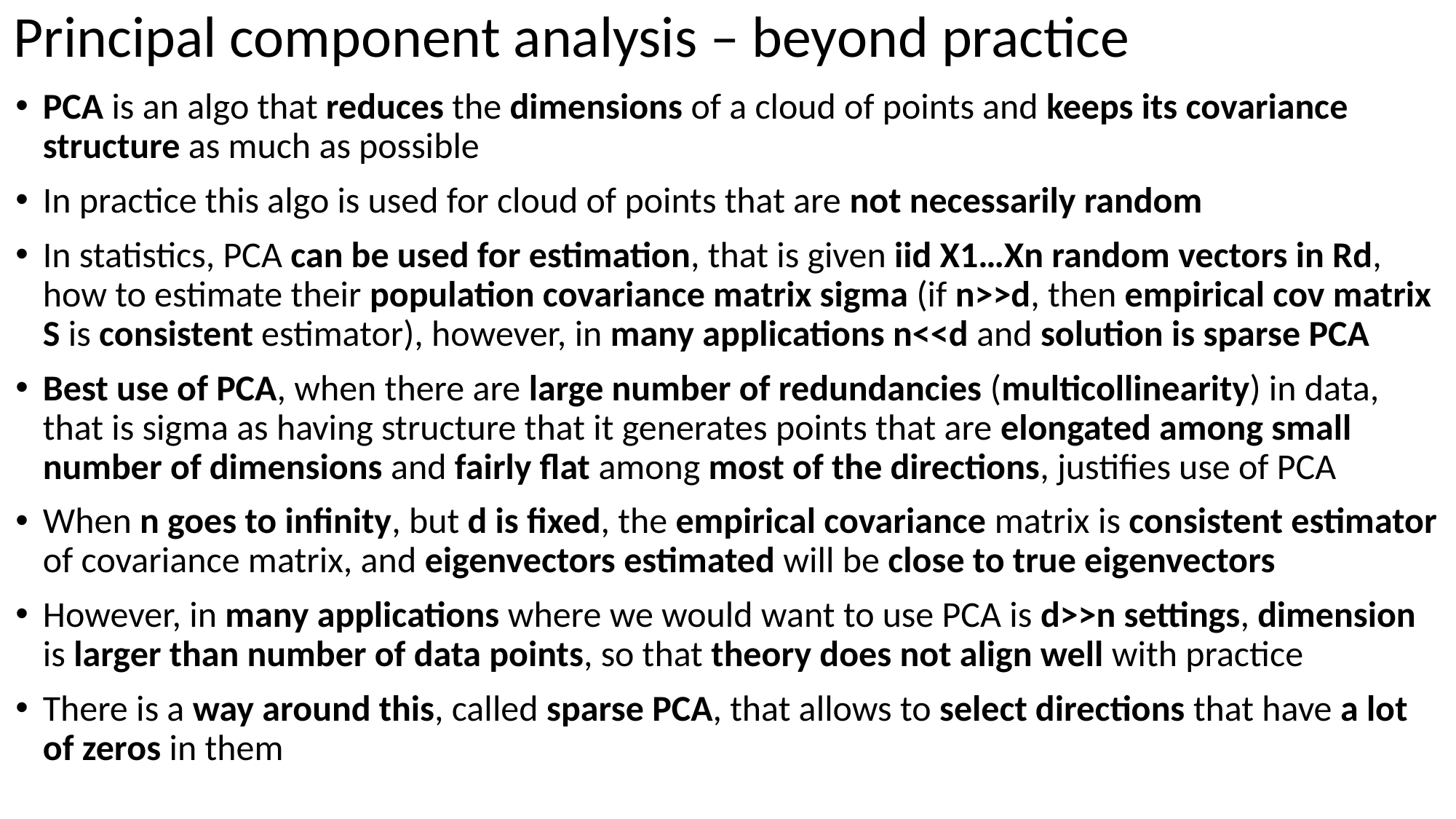

# Principal component analysis – beyond practice
PCA is an algo that reduces the dimensions of a cloud of points and keeps its covariance structure as much as possible
In practice this algo is used for cloud of points that are not necessarily random
In statistics, PCA can be used for estimation, that is given iid X1…Xn random vectors in Rd, how to estimate their population covariance matrix sigma (if n>>d, then empirical cov matrix S is consistent estimator), however, in many applications n<<d and solution is sparse PCA
Best use of PCA, when there are large number of redundancies (multicollinearity) in data, that is sigma as having structure that it generates points that are elongated among small number of dimensions and fairly flat among most of the directions, justifies use of PCA
When n goes to infinity, but d is fixed, the empirical covariance matrix is consistent estimator of covariance matrix, and eigenvectors estimated will be close to true eigenvectors
However, in many applications where we would want to use PCA is d>>n settings, dimension is larger than number of data points, so that theory does not align well with practice
There is a way around this, called sparse PCA, that allows to select directions that have a lot of zeros in them